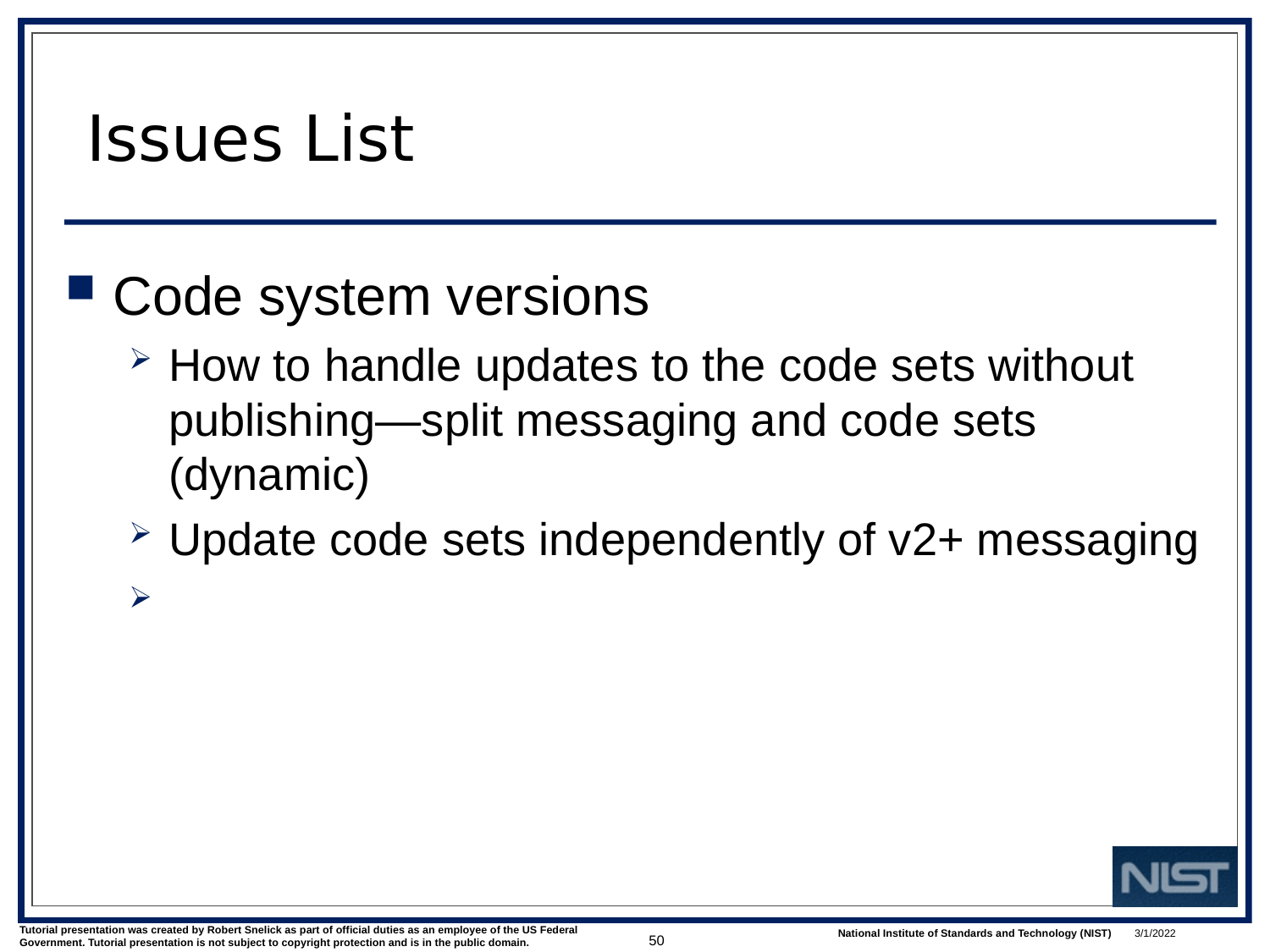

# Issues List
Code system versions
How to handle updates to the code sets without publishing—split messaging and code sets (dynamic)
Update code sets independently of v2+ messaging

50
3/1/2022